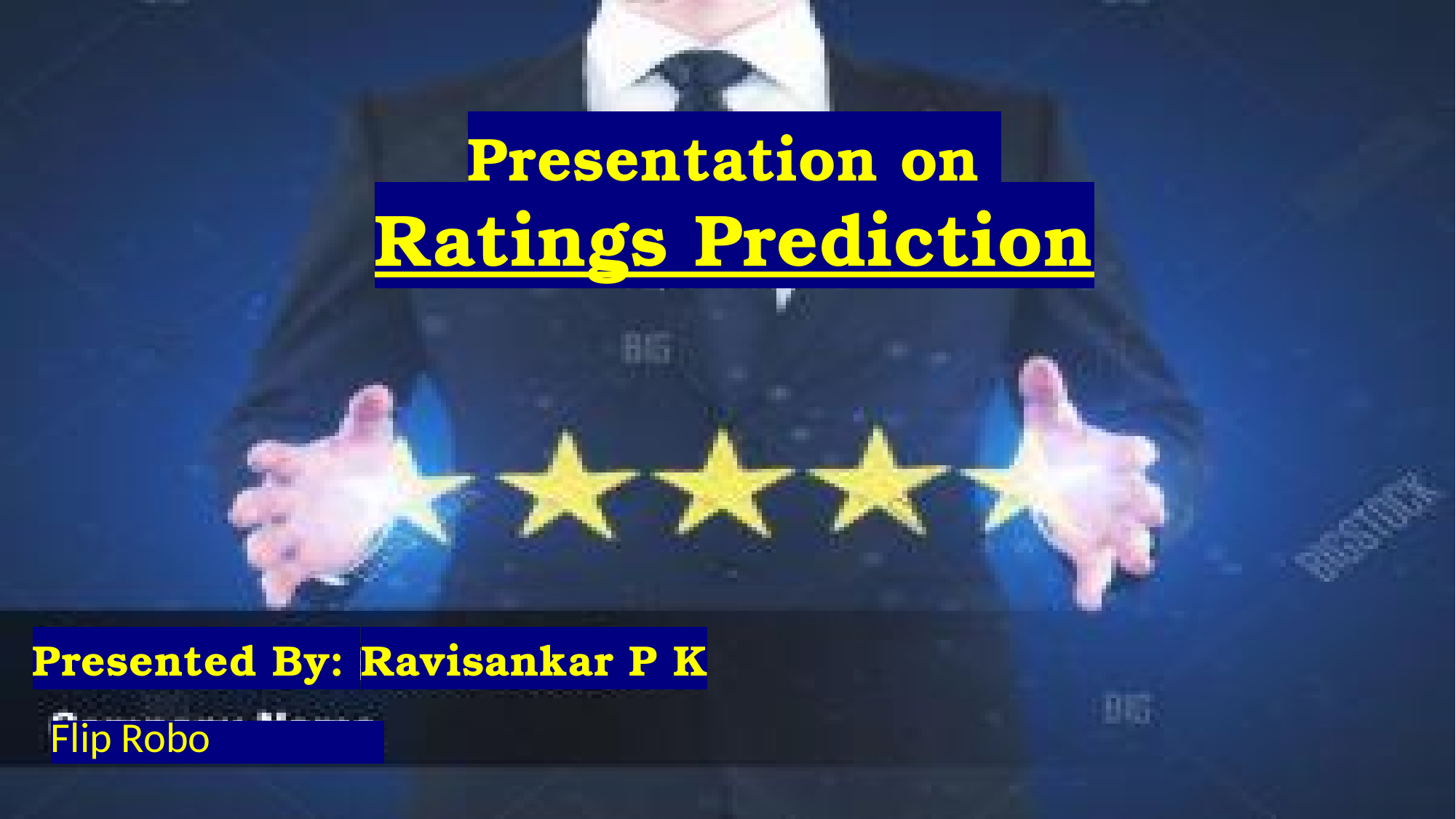

Presentation on
Ratings Prediction
Presented By: Ravisankar P K
Flip Robo